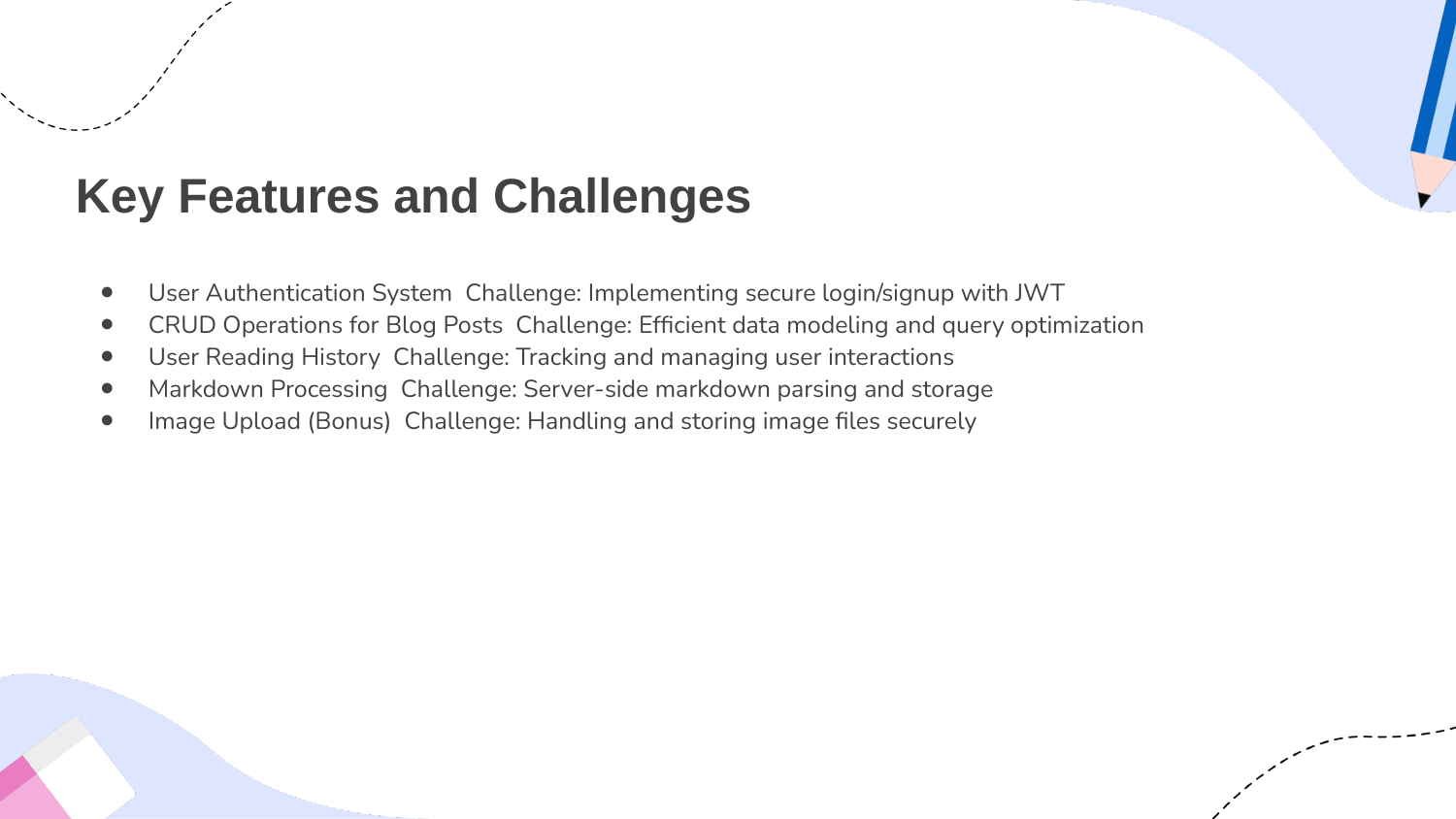

# Key Features and Challenges
User Authentication System  Challenge: Implementing secure login/signup with JWT
CRUD Operations for Blog Posts  Challenge: Efficient data modeling and query optimization
User Reading History  Challenge: Tracking and managing user interactions
Markdown Processing  Challenge: Server-side markdown parsing and storage
Image Upload (Bonus)  Challenge: Handling and storing image files securely